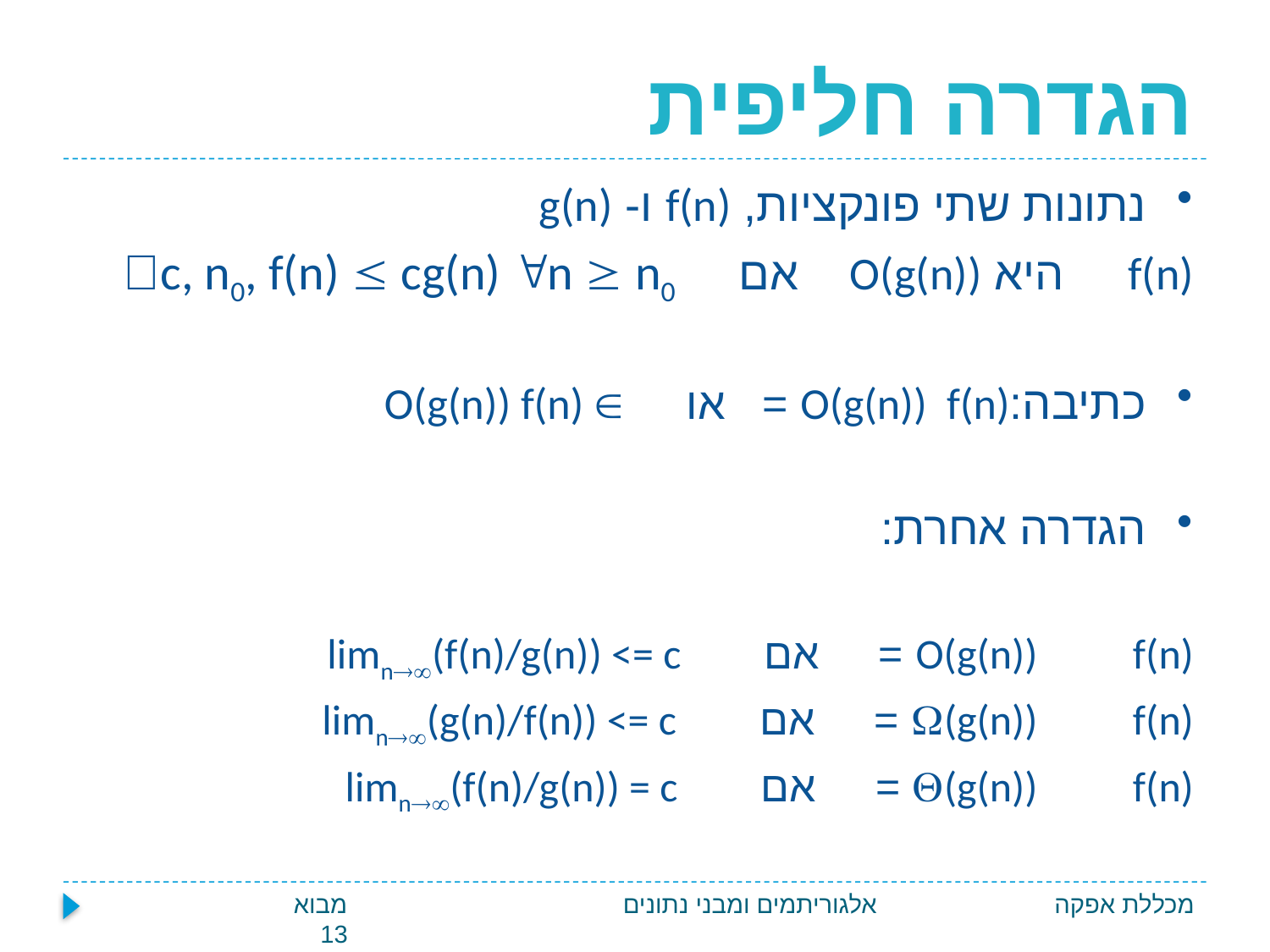

# הגדרה חליפית
נתונות שתי פונקציות, f(n) ו- g(n)
f(n)     היא O(g(n))    אם     ∃c, n0, f(n) ≤ cg(n) ∀n ≥ n0

כתיבה:O(g(n))  f(n) =   או     O(g(n)) f(n) ∈

הגדרה אחרת:

O(g(n))          f(n) =     אם       limn→∞(f(n)/g(n)) <= c
Ω(g(n))          f(n) =     אם       limn→∞(g(n)/f(n)) <= c
Θ(g(n))          f(n) =     אם       limn→∞(f(n)/g(n)) = c

מבוא                         13
אלגוריתמים ומבני נתונים
מכללת אפקה